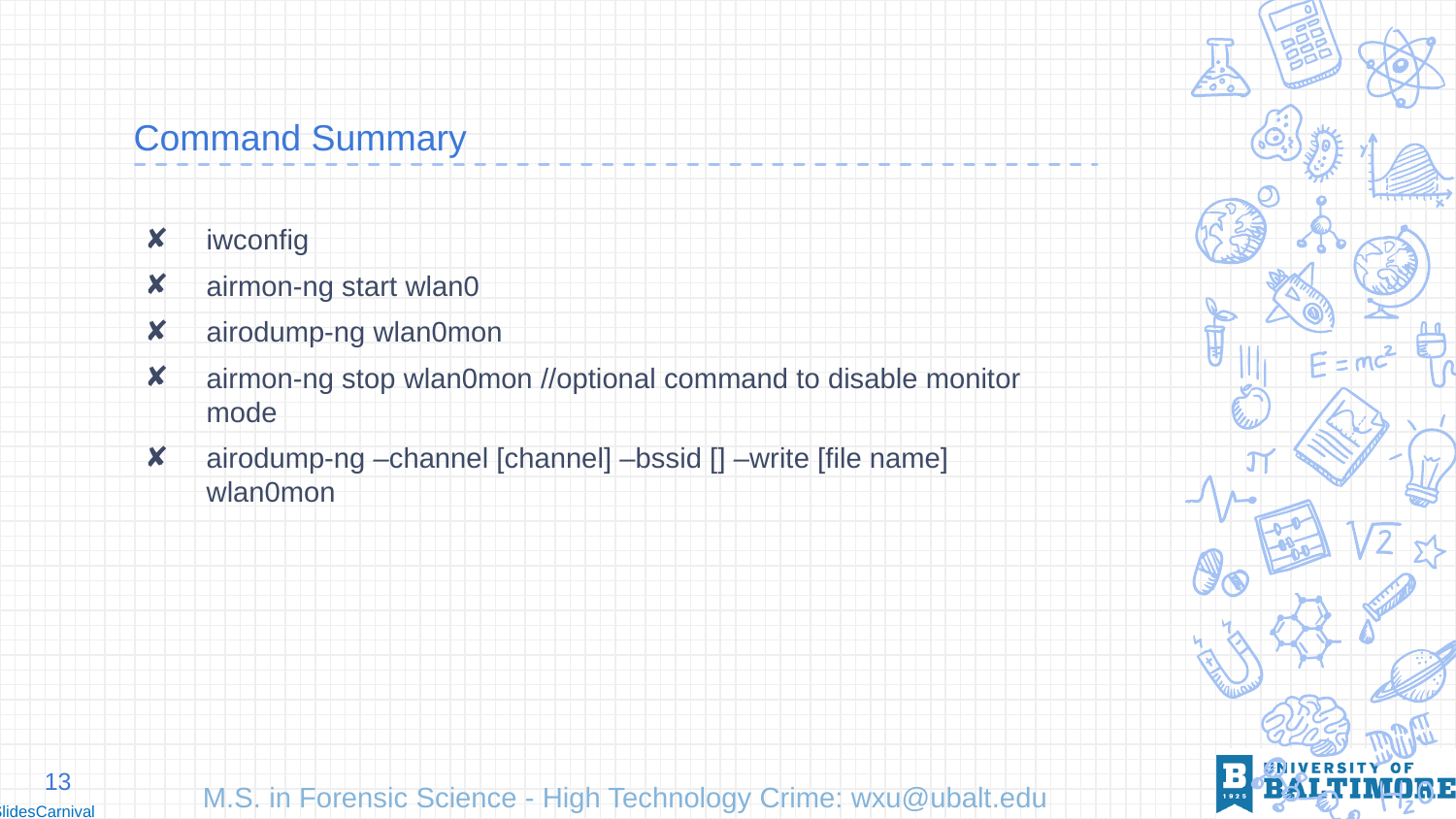

# Command Summary
iwconfig
airmon-ng start wlan0
airodump-ng wlan0mon
airmon-ng stop wlan0mon //optional command to disable monitor mode
airodump-ng –channel [channel] –bssid [] –write [file name] wlan0mon

13